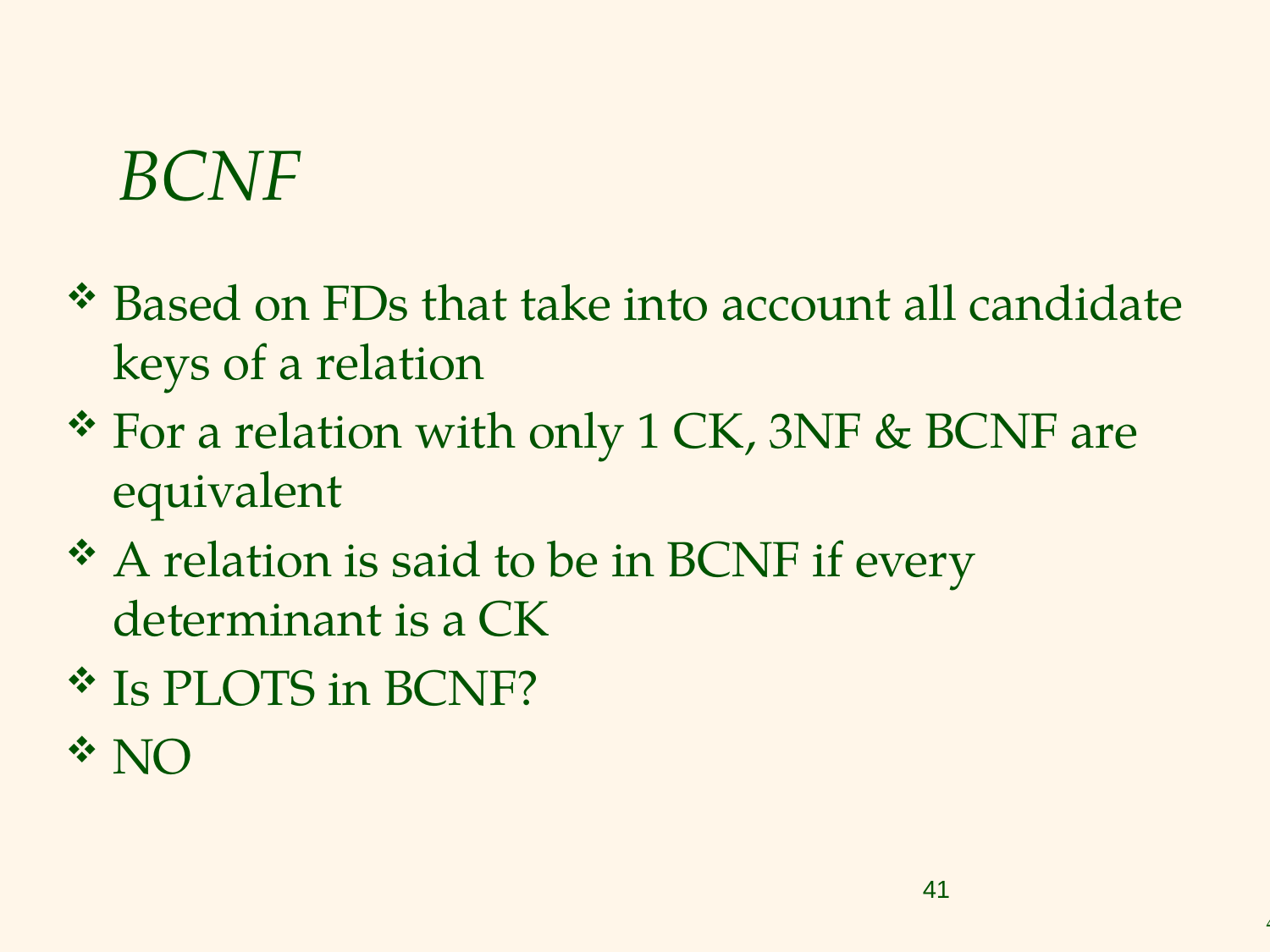

# BCNF
Based on FDs that take into account all candidate keys of a relation
For a relation with only 1 CK, 3NF & BCNF are equivalent
A relation is said to be in BCNF if every determinant is a CK
Is PLOTS in BCNF?
NO
41